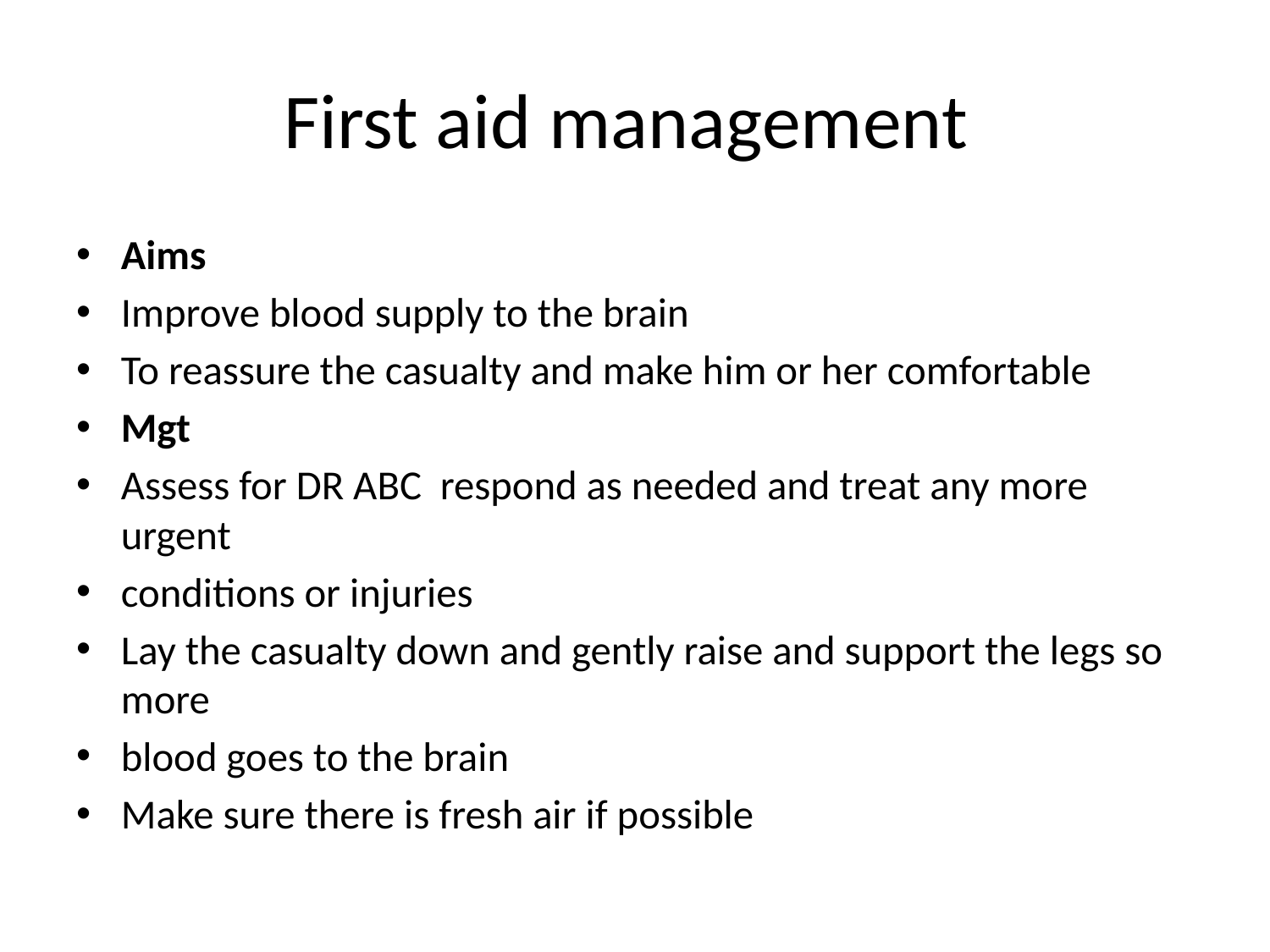

# First aid management
Aims
Improve blood supply to the brain
To reassure the casualty and make him or her comfortable
Mgt
Assess for DR ABC  respond as needed and treat any more urgent
conditions or injuries
Lay the casualty down and gently raise and support the legs so more
blood goes to the brain
Make sure there is fresh air if possible